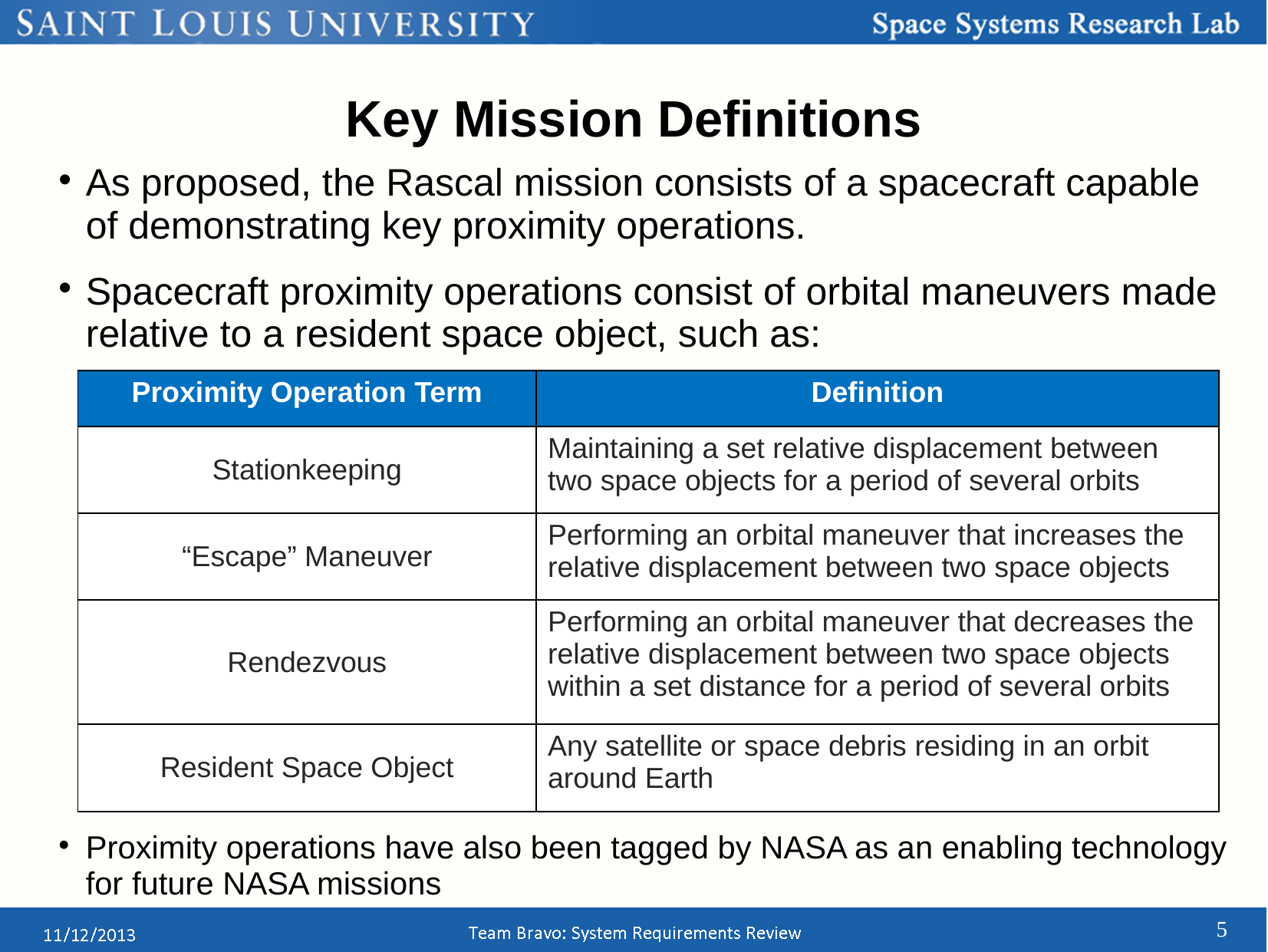

# Key Mission Definitions
As proposed, the Rascal mission consists of a spacecraft capable of demonstrating key proximity operations.
Spacecraft proximity operations consist of orbital maneuvers made relative to a resident space object, such as:

Proximity operations have also been tagged by NASA as an enabling technology for future NASA missions

| Proximity Operation Term | Definition |
| --- | --- |
| Stationkeeping | Maintaining a set relative displacement between two space objects for a period of several orbits |
| “Escape” Maneuver | Performing an orbital maneuver that increases the relative displacement between two space objects |
| Rendezvous | Performing an orbital maneuver that decreases the relative displacement between two space objects within a set distance for a period of several orbits |
| Resident Space Object | Any satellite or space debris residing in an orbit around Earth |
5